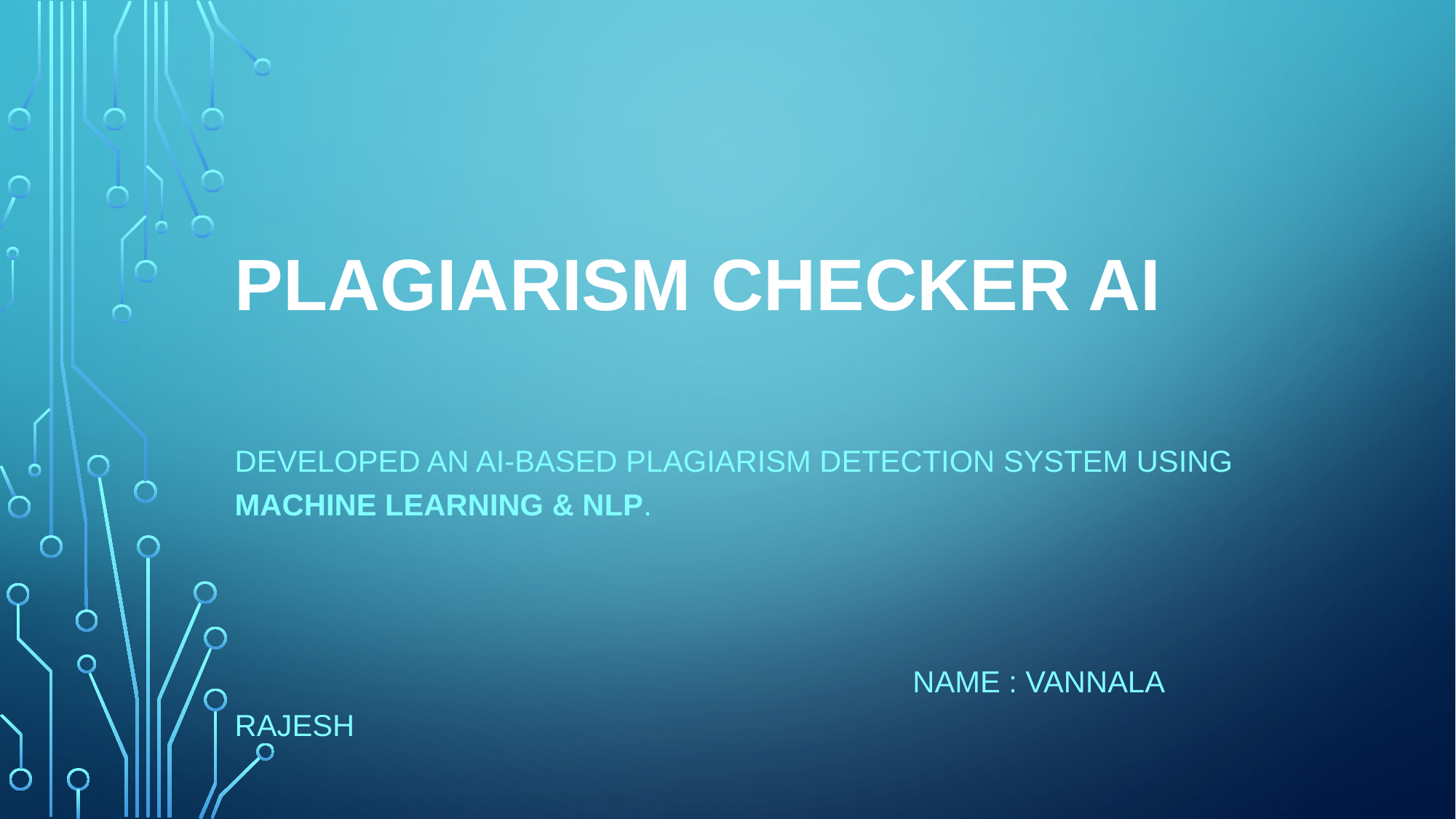

# Plagiarism Checker AI
Developed an AI-based plagiarism detection system using Machine Learning & NLP.

                                                                                 Name : Vannala  Rajesh